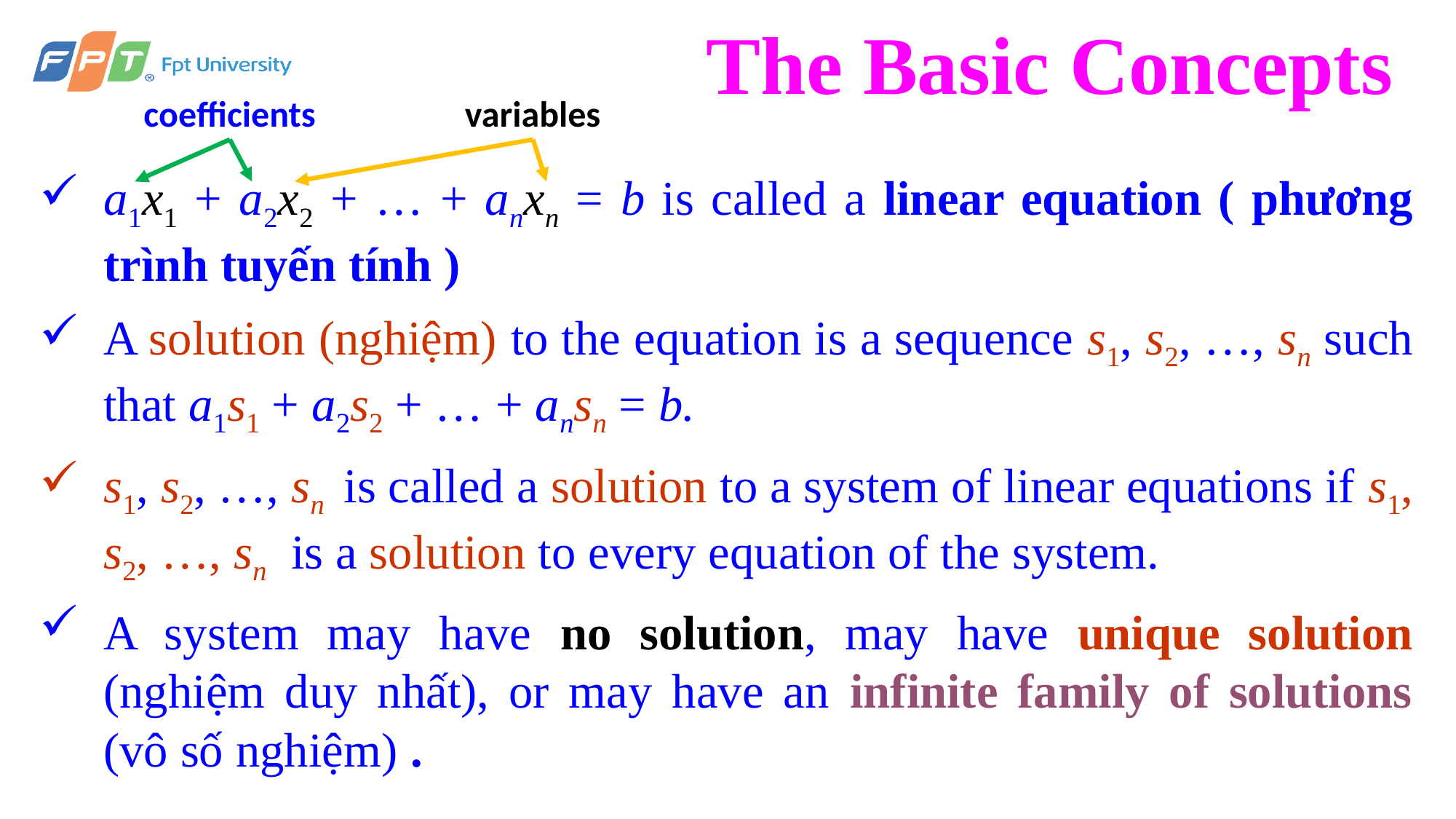

# The Basic Concepts
coefficients
variables
a1x1 + a2x2 + … + anxn = b is called a linear equation ( phương trình tuyến tính )
A solution (nghiệm) to the equation is a sequence s1, s2, …, sn such that a1s1 + a2s2 + … + ansn = b.
s1, s2, …, sn  is called a solution to a system of linear equations if s1, s2, …, sn  is a solution to every equation of the system.
A system may have no solution, may have unique solution (nghiệm duy nhất), or may have an infinite family of solutions (vô số nghiệm) .